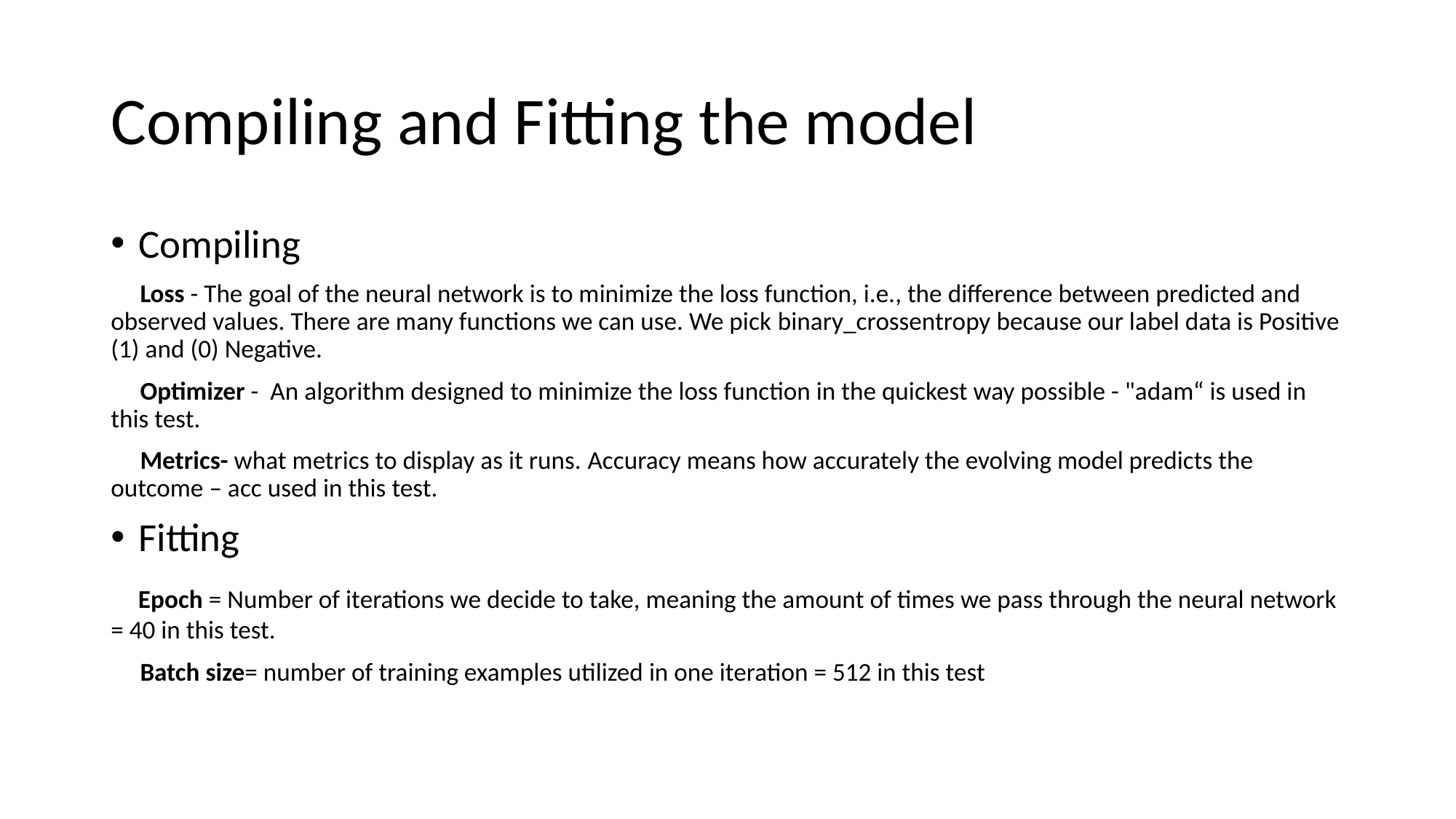

# Compiling and Fitting the model
Compiling
     Loss - The goal of the neural network is to minimize the loss function, i.e., the difference between predicted and observed values. There are many functions we can use. We pick binary_crossentropy because our label data is Positive (1) and (0) Negative.
     Optimizer -  An algorithm designed to minimize the loss function in the quickest way possible - "adam“ is used in this test.
     Metrics- what metrics to display as it runs. Accuracy means how accurately the evolving model predicts the outcome – acc used in this test.
Fitting
   Epoch = Number of iterations we decide to take, meaning the amount of times we pass through the neural network = 40 in this test.
     Batch size= number of training examples utilized in one iteration = 512 in this test